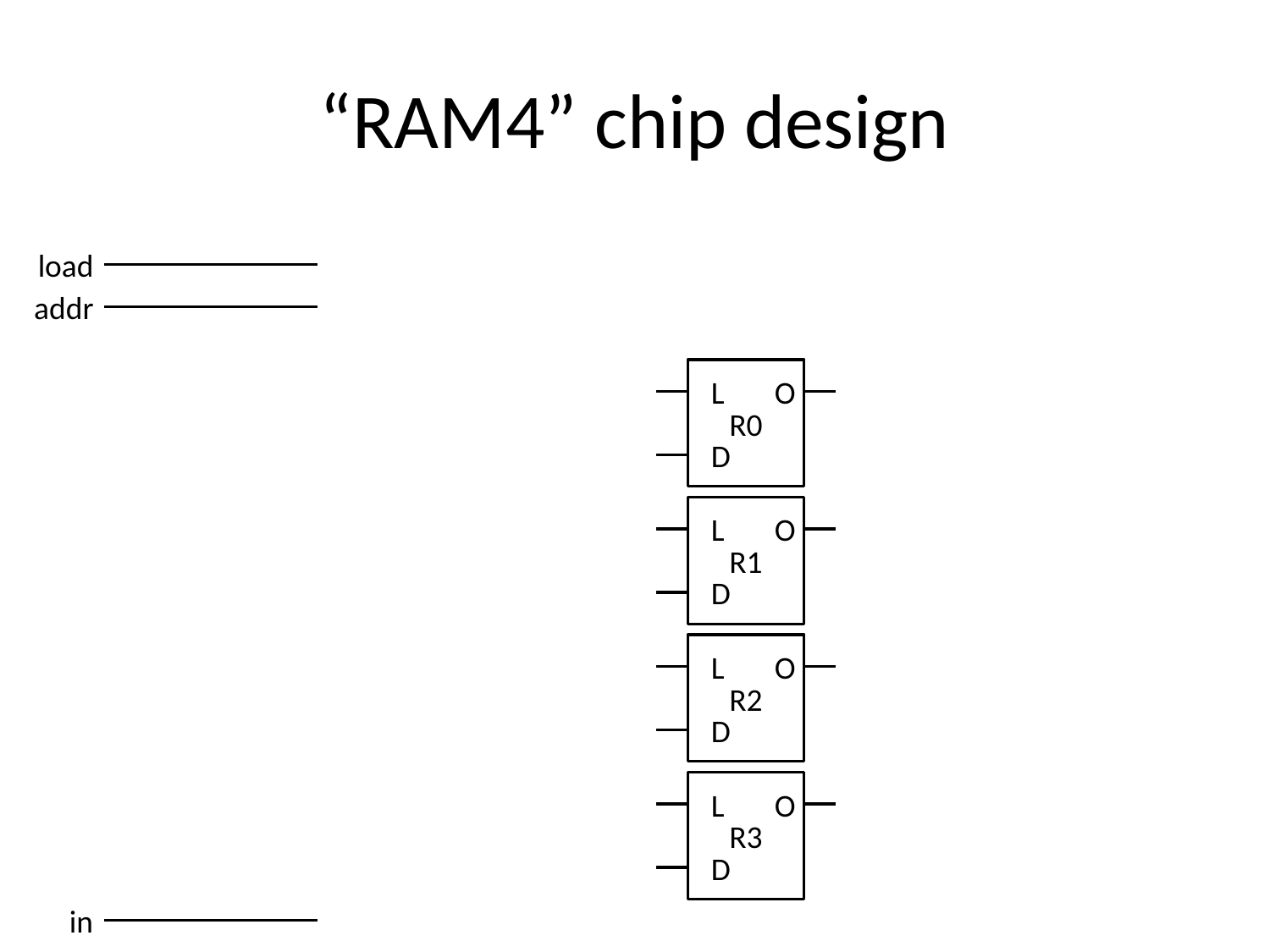

# “RAM4” chip design
load
addr
R0
L
O
D
R1
L
O
D
R2
L
O
D
R3
L
O
D
in